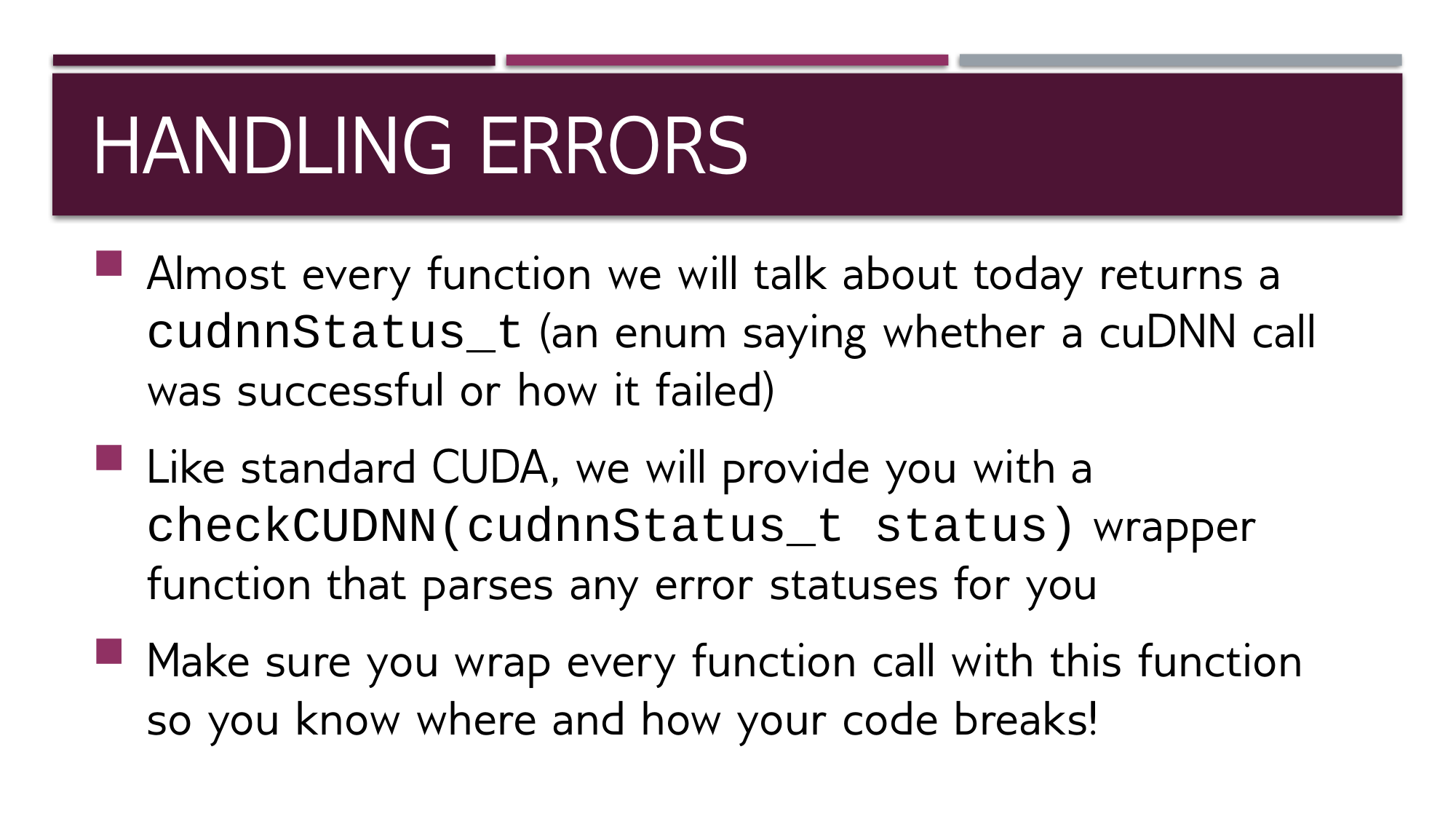

# Handling Errors
Almost every function we will talk about today returns a cudnnStatus_t (an enum saying whether a cuDNN call was successful or how it failed)
Like standard CUDA, we will provide you with a checkCUDNN(cudnnStatus_t status) wrapper function that parses any error statuses for you
Make sure you wrap every function call with this function so you know where and how your code breaks!